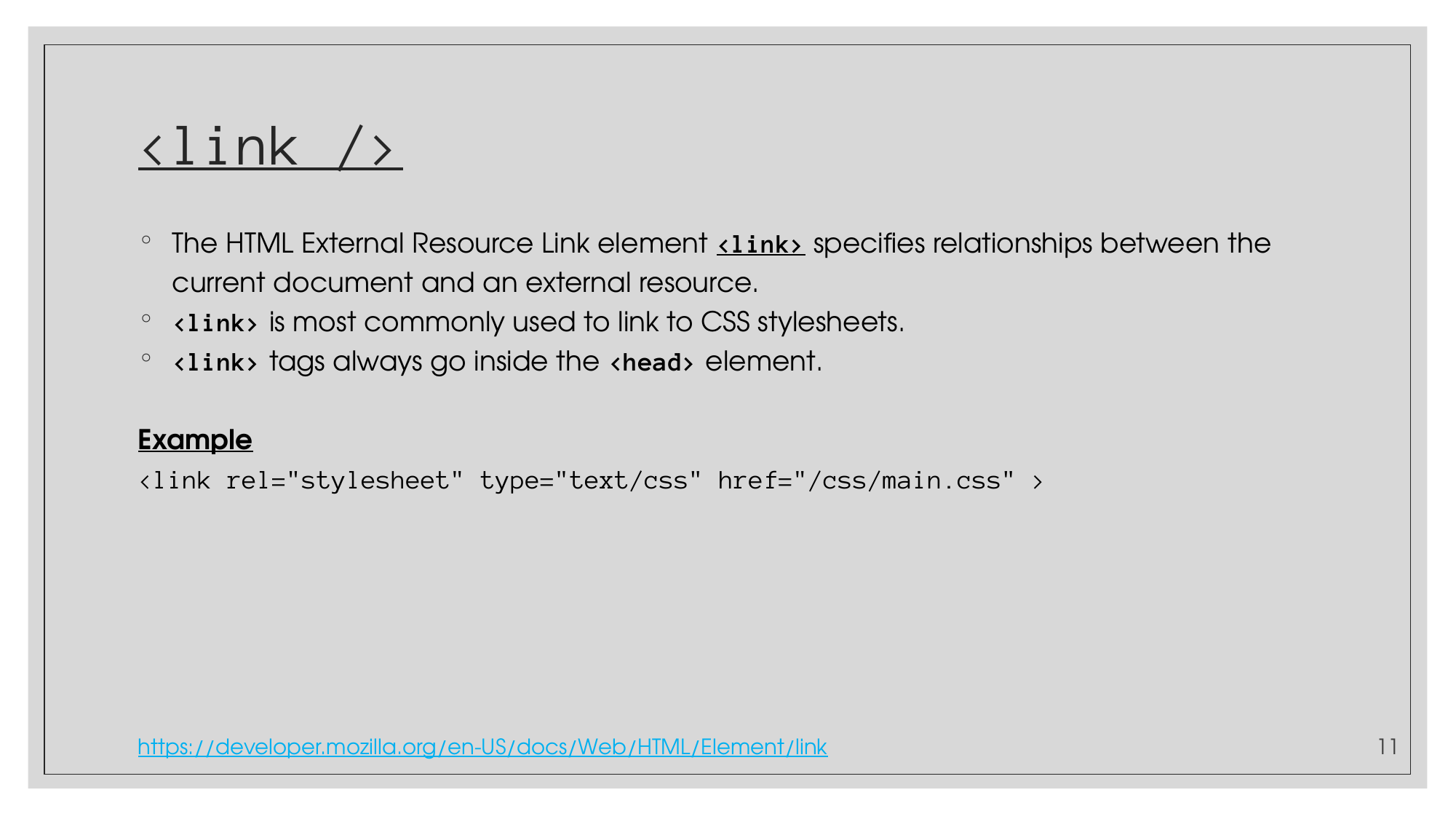

# <link />
The HTML External Resource Link element <link> specifies relationships between the current document and an external resource.
<link> is most commonly used to link to CSS stylesheets.
<link> tags always go inside the <head> element.

Example
<link rel="stylesheet" type="text/css" href="/css/main.css" >
https://developer.mozilla.org/en-US/docs/Web/HTML/Element/link
11